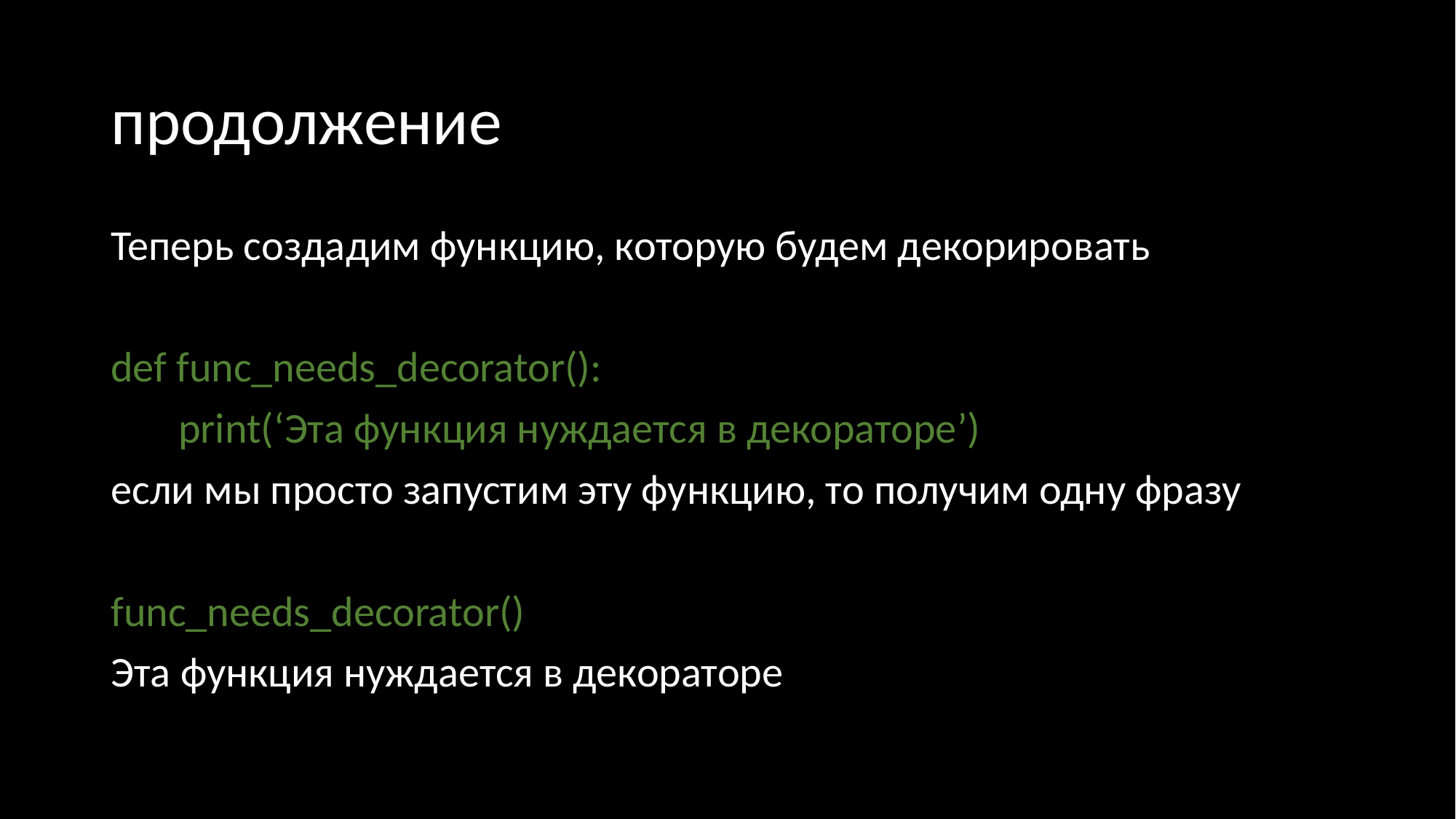

# продолжение
Теперь создадим функцию, которую будем декорировать

def func_needs_decorator():
       print(‘Эта функция нуждается в декораторе’)
если мы просто запустим эту функцию, то получим одну фразу

func_needs_decorator()
Эта функция нуждается в декораторе